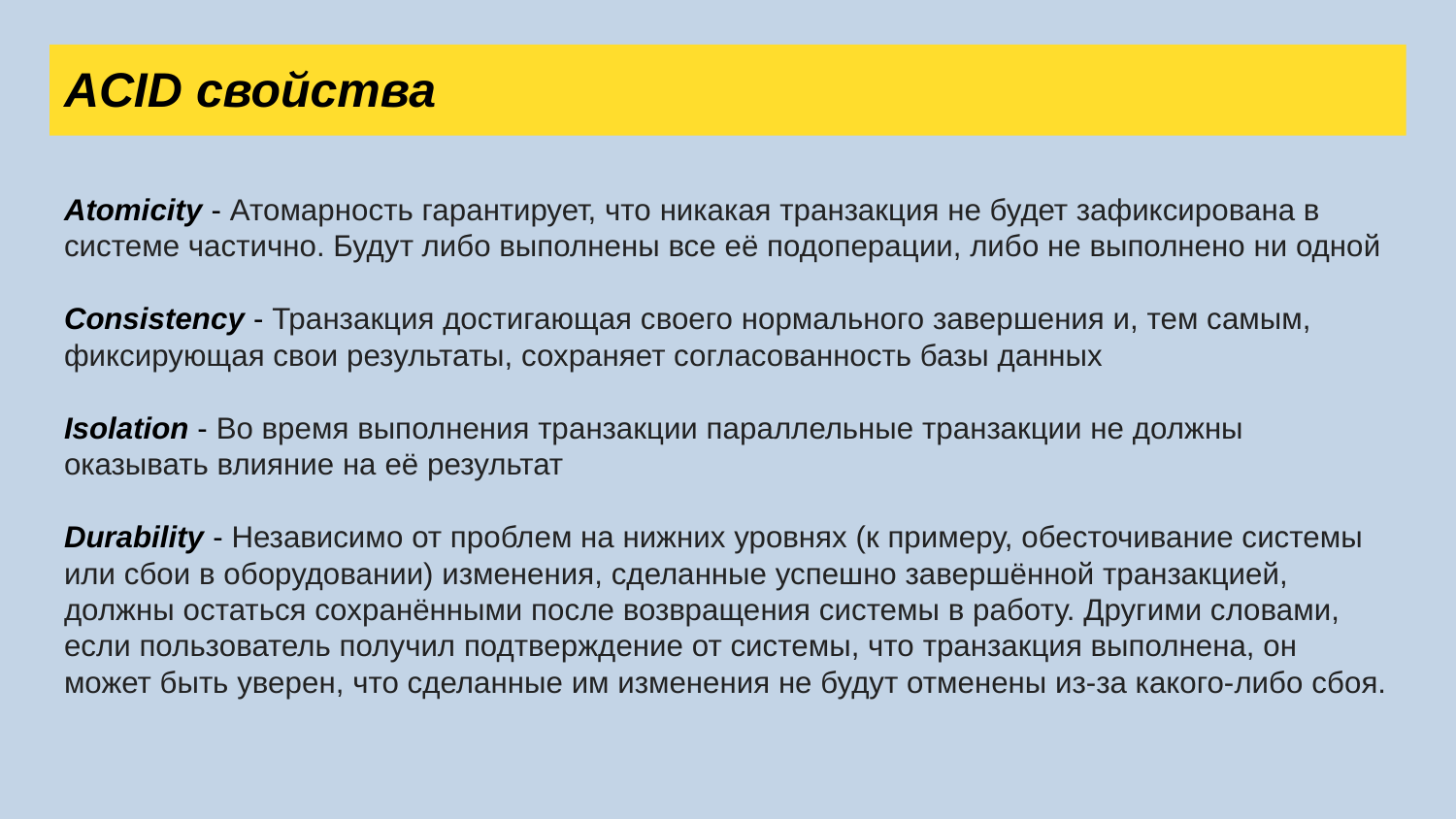

ACID свойства
Atomicity - Атомарность гарантирует, что никакая транзакция не будет зафиксирована в системе частично. Будут либо выполнены все её подоперации, либо не выполнено ни одной

Consistency - Транзакция достигающая своего нормального завершения и, тем самым, фиксирующая свои результаты, сохраняет согласованность базы данных

Isolation - Во время выполнения транзакции параллельные транзакции не должны оказывать влияние на её результат

Durability - Независимо от проблем на нижних уровнях (к примеру, обесточивание системы или сбои в оборудовании) изменения, сделанные успешно завершённой транзакцией, должны остаться сохранёнными после возвращения системы в работу. Другими словами, если пользователь получил подтверждение от системы, что транзакция выполнена, он может быть уверен, что сделанные им изменения не будут отменены из-за какого-либо сбоя.